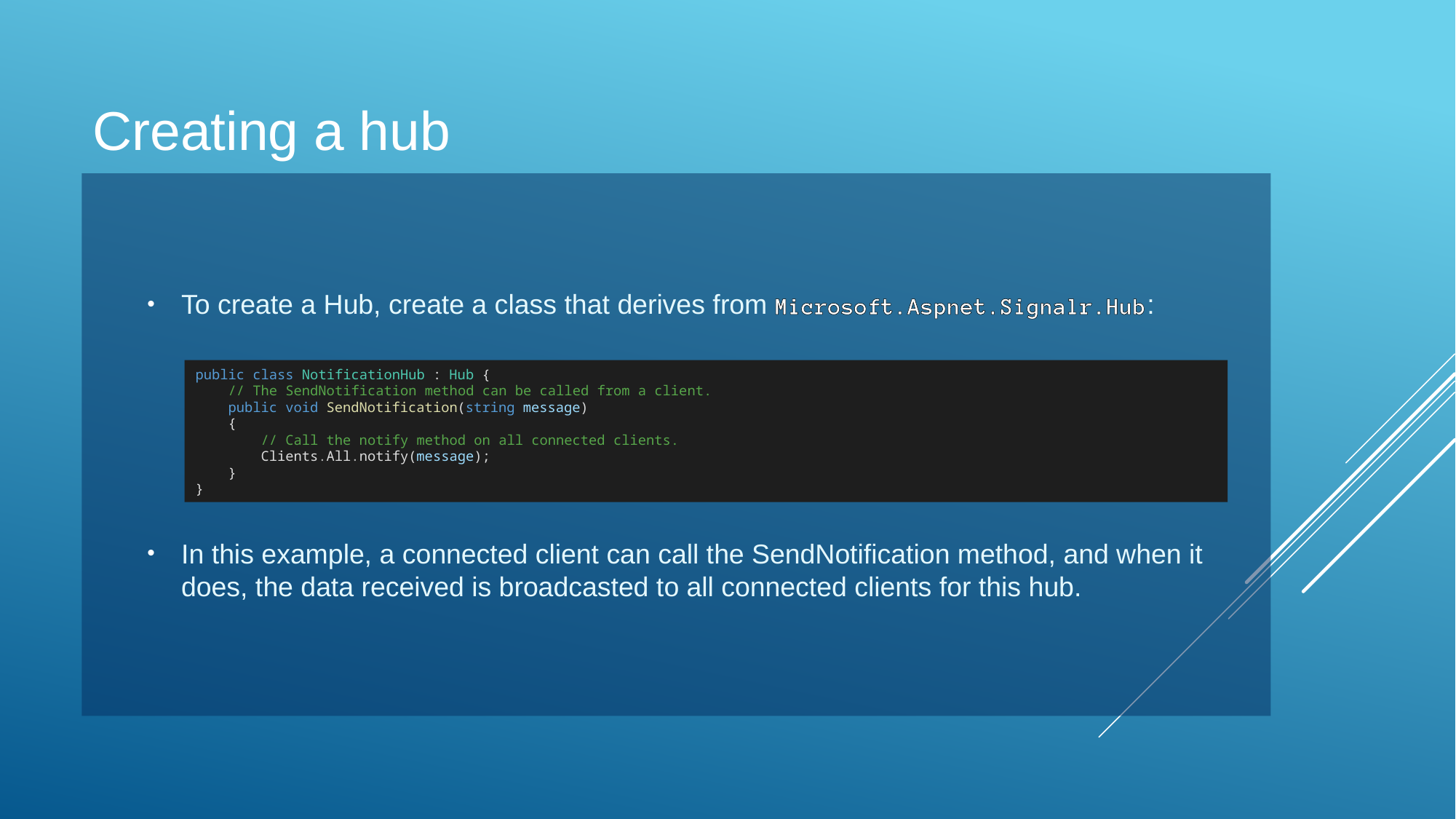

# Creating a hub
To create a Hub, create a class that derives from Microsoft.Aspnet.Signalr.Hub:

In this example, a connected client can call the SendNotification method, and when it does, the data received is broadcasted to all connected clients for this hub.
public class NotificationHub : Hub {
    // The SendNotification method can be called from a client.
    public void SendNotification(string message)
    {
        // Call the notify method on all connected clients.
        Clients.All.notify(message);
    }
}